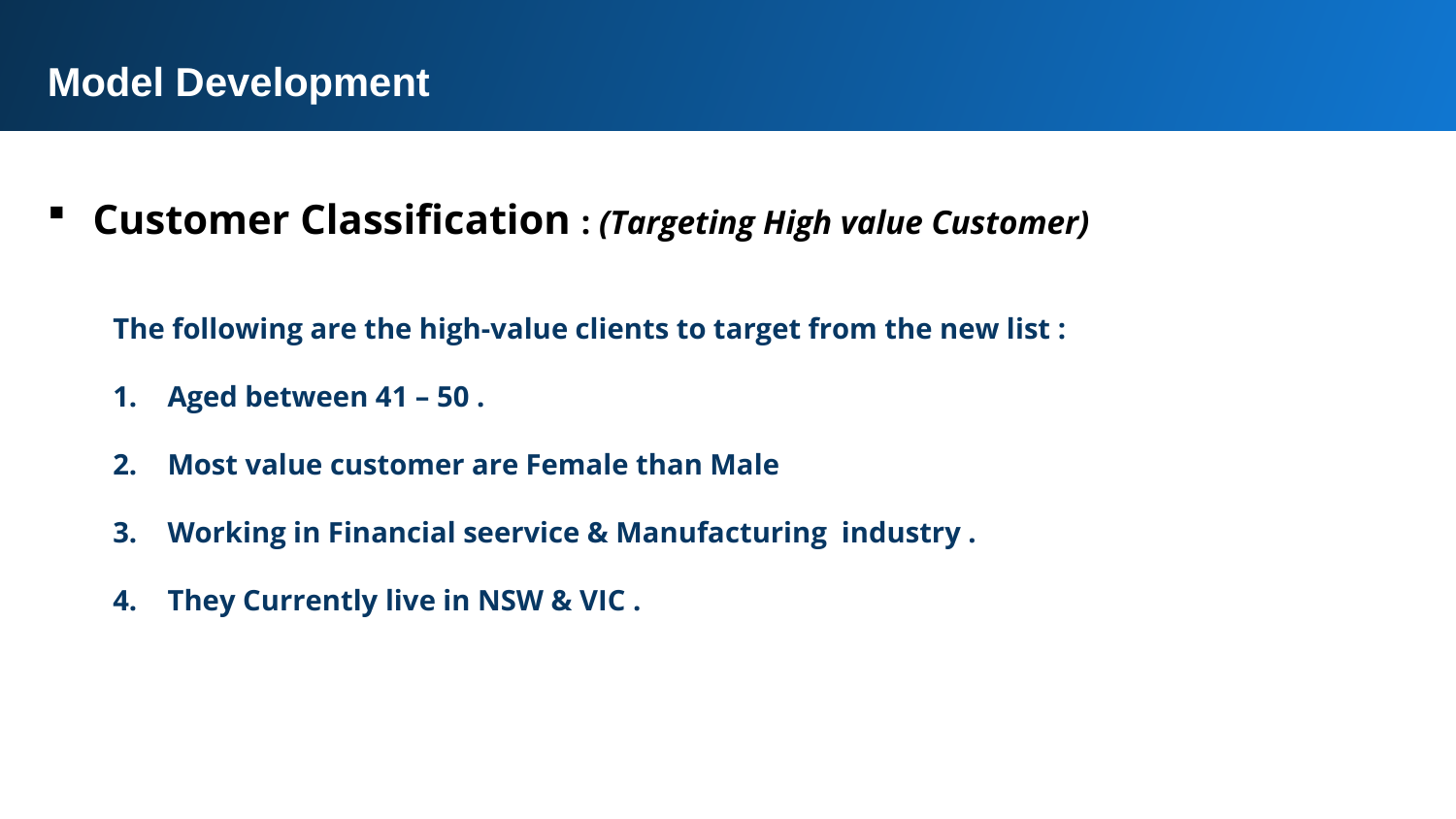

Model Development
Customer Classification : (Targeting High value Customer)
The following are the high-value clients to target from the new list :

Aged between 41 – 50 .

Most value customer are Female than Male

Working in Financial seervice & Manufacturing  industry .

They Currently live in NSW & VIC .